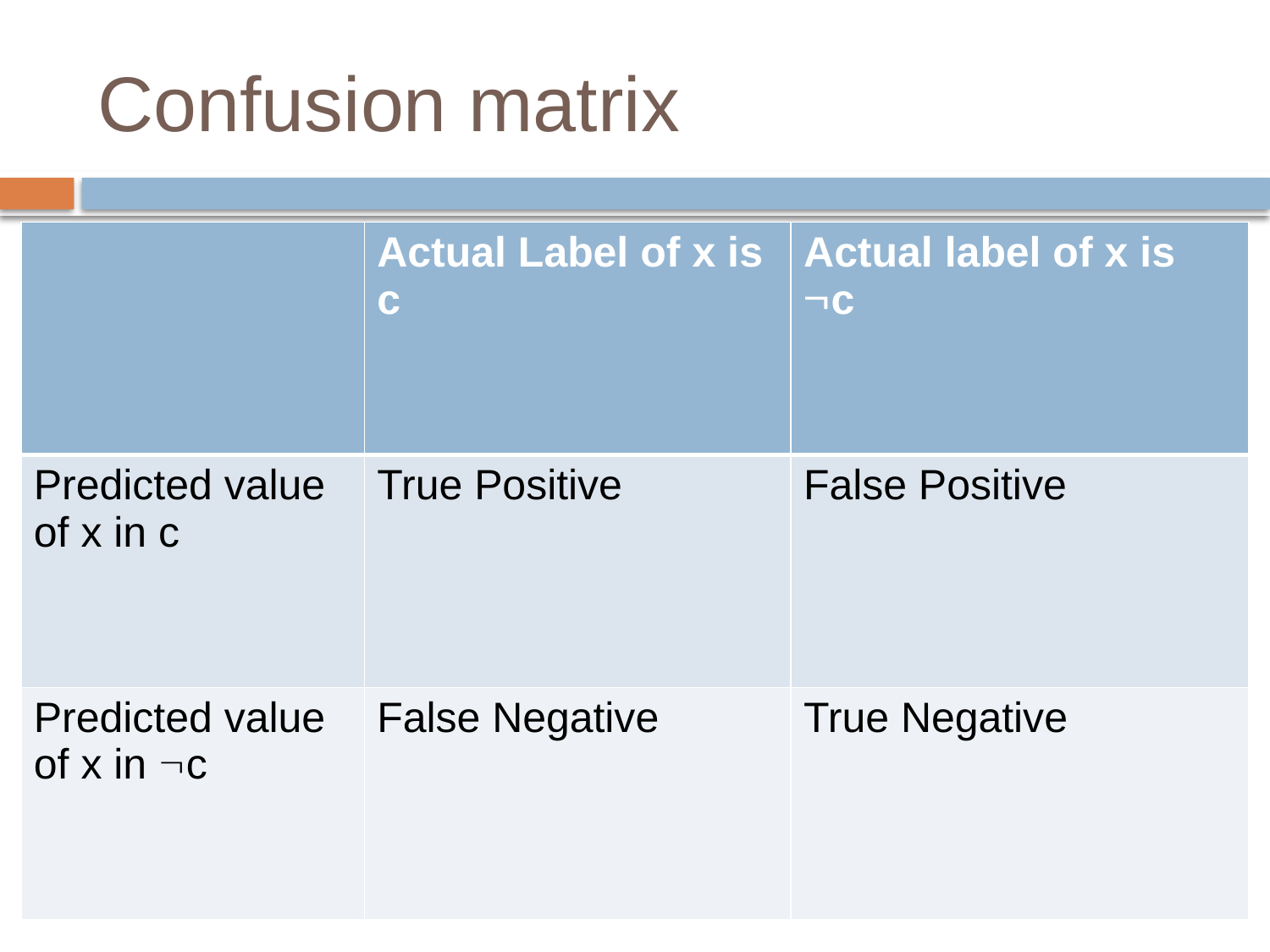

# Confusion matrix
|  | Actual Label of x is c | Actual label of x is ¬c |
| --- | --- | --- |
| Predicted value of x in c | True Positive | False Positive |
| Predicted value of x in ¬c | False Negative | True Negative |